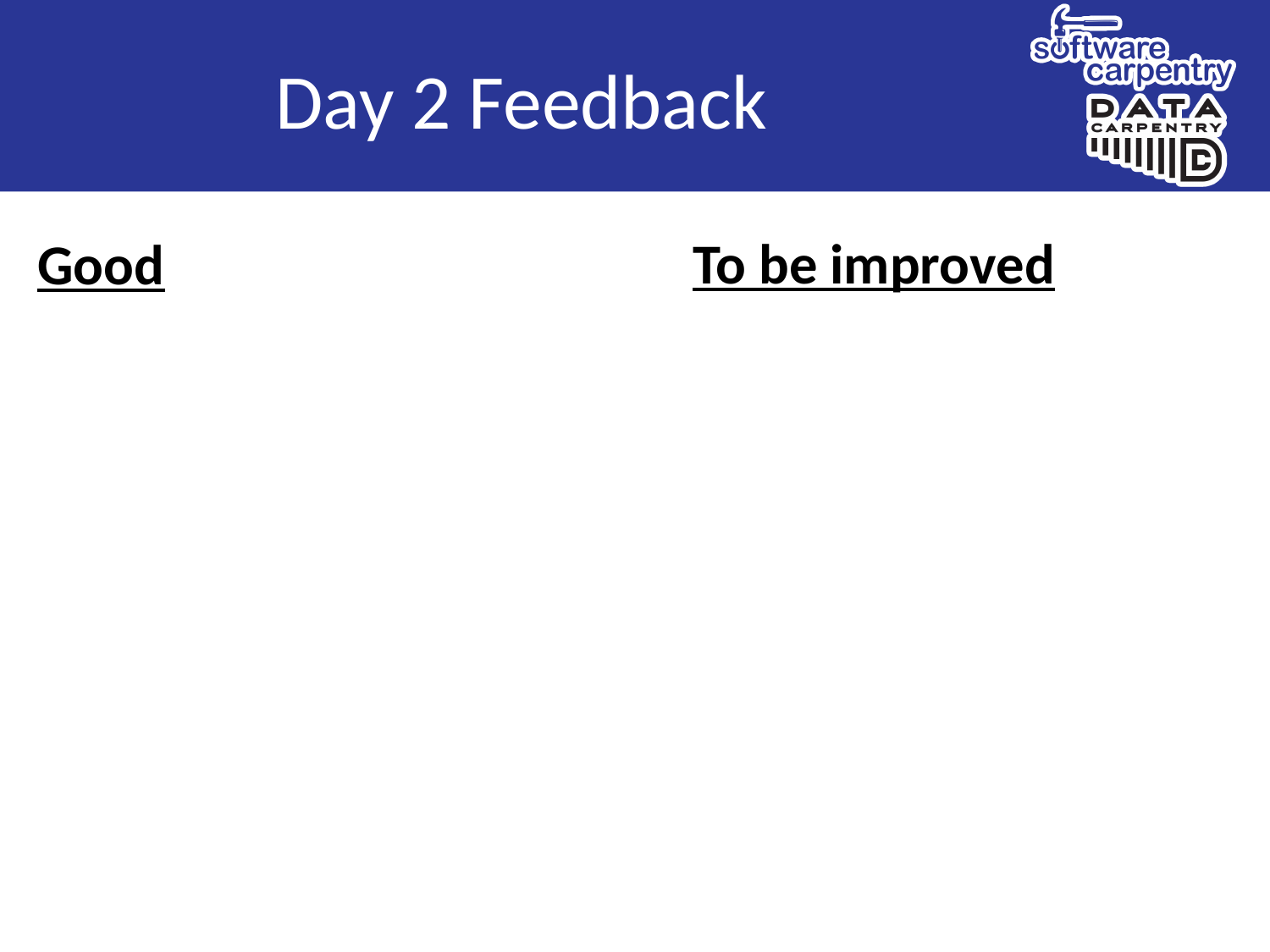

# Day 2 Feedback
To be improved

Good